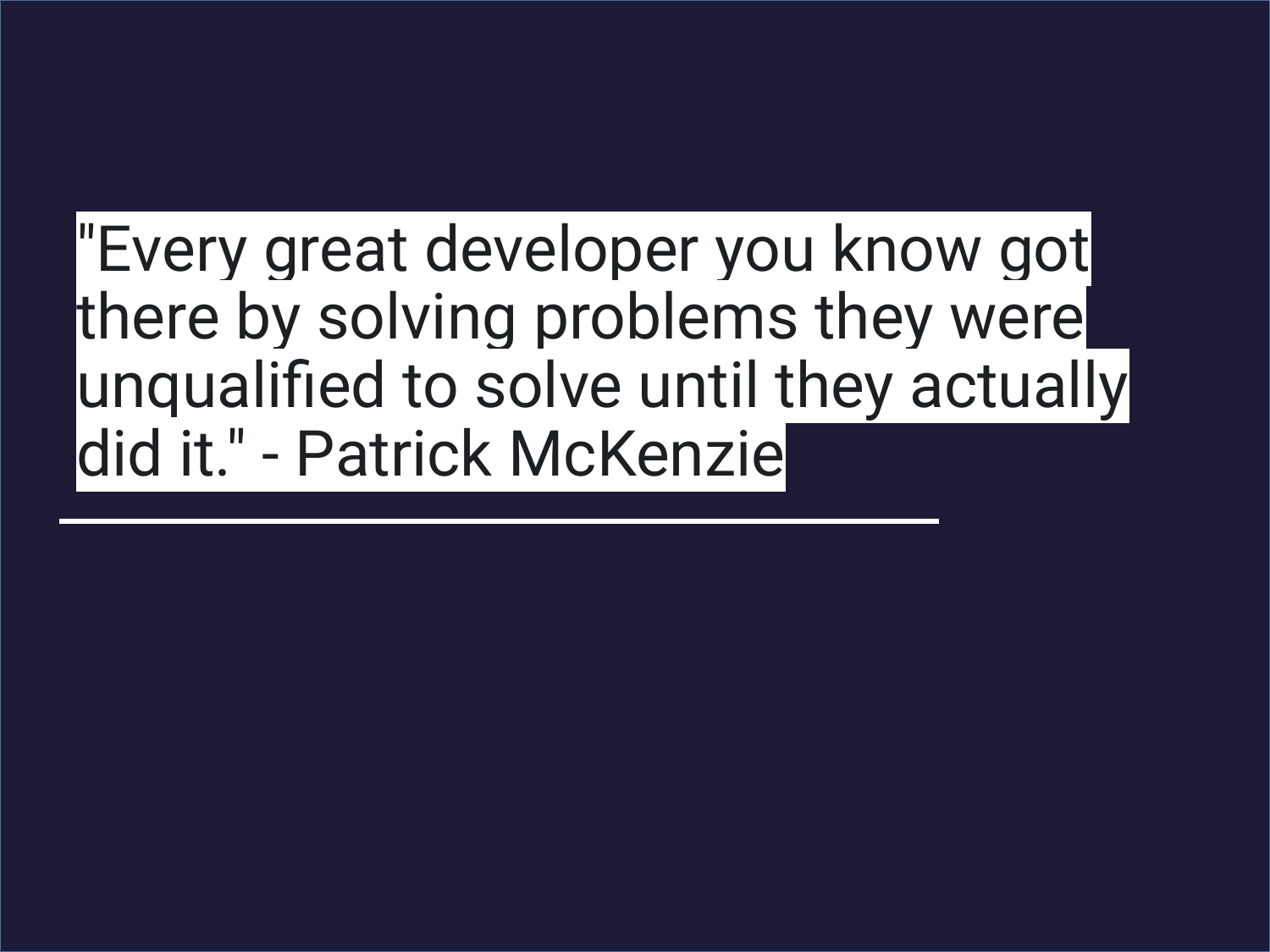

# "Every great developer you know got there by solving problems they were unqualified to solve until they actually did it." - Patrick McKenzie